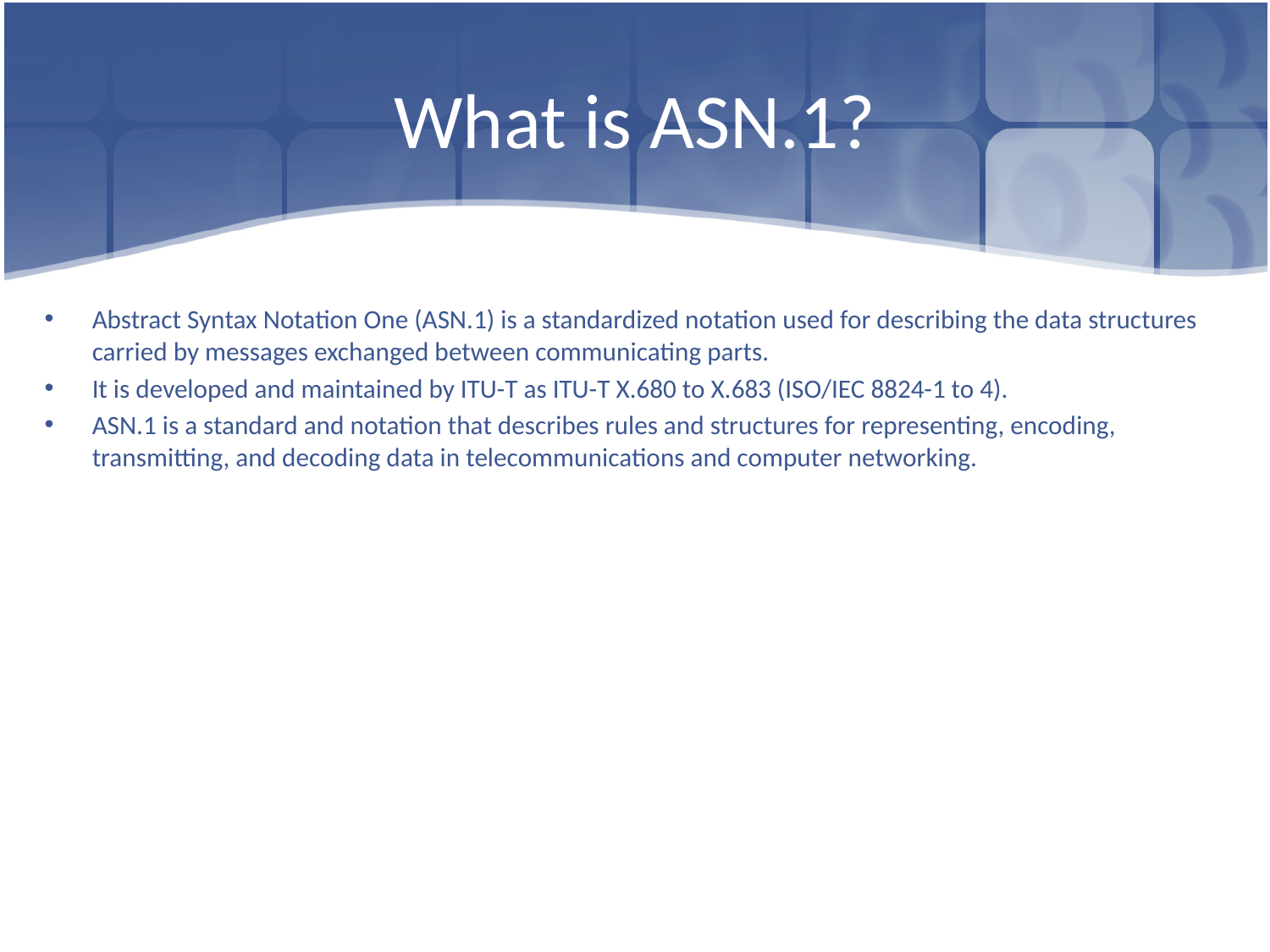

# What is ASN.1?
Abstract Syntax Notation One (ASN.1) is a standardized notation used for describing the data structures carried by messages exchanged between communicating parts.
It is developed and maintained by ITU-T as ITU-T X.680 to X.683 (ISO/IEC 8824-1 to 4).
ASN.1 is a standard and notation that describes rules and structures for representing, encoding, transmitting, and decoding data in telecommunications and computer networking.